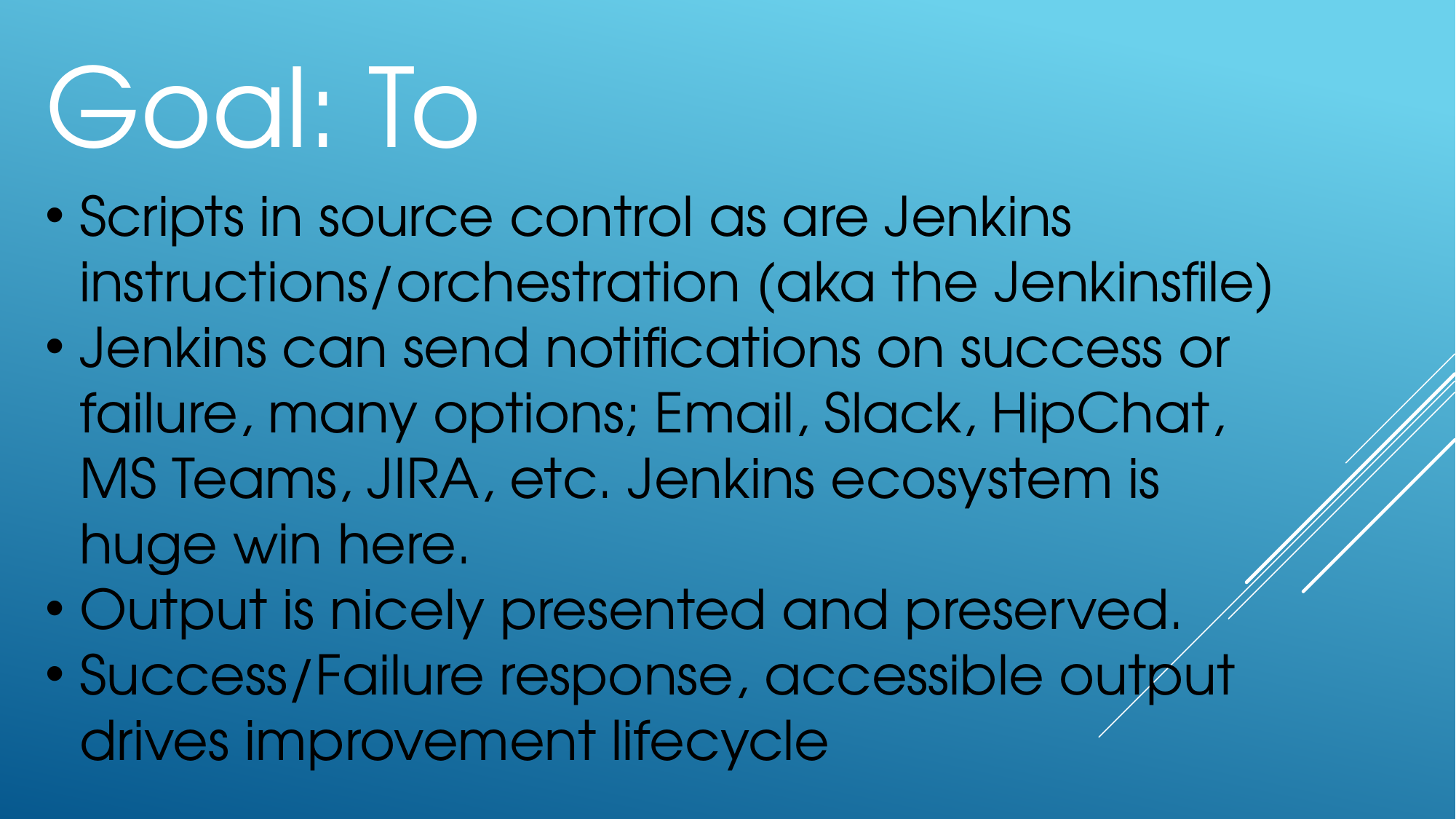

Goal: To
Scripts in source control as are Jenkins instructions/orchestration (aka the Jenkinsfile)
Jenkins can send notifications on success or failure, many options; Email, Slack, HipChat, MS Teams, JIRA, etc. Jenkins ecosystem is huge win here.
Output is nicely presented and preserved.
Success/Failure response, accessible output drives improvement lifecycle